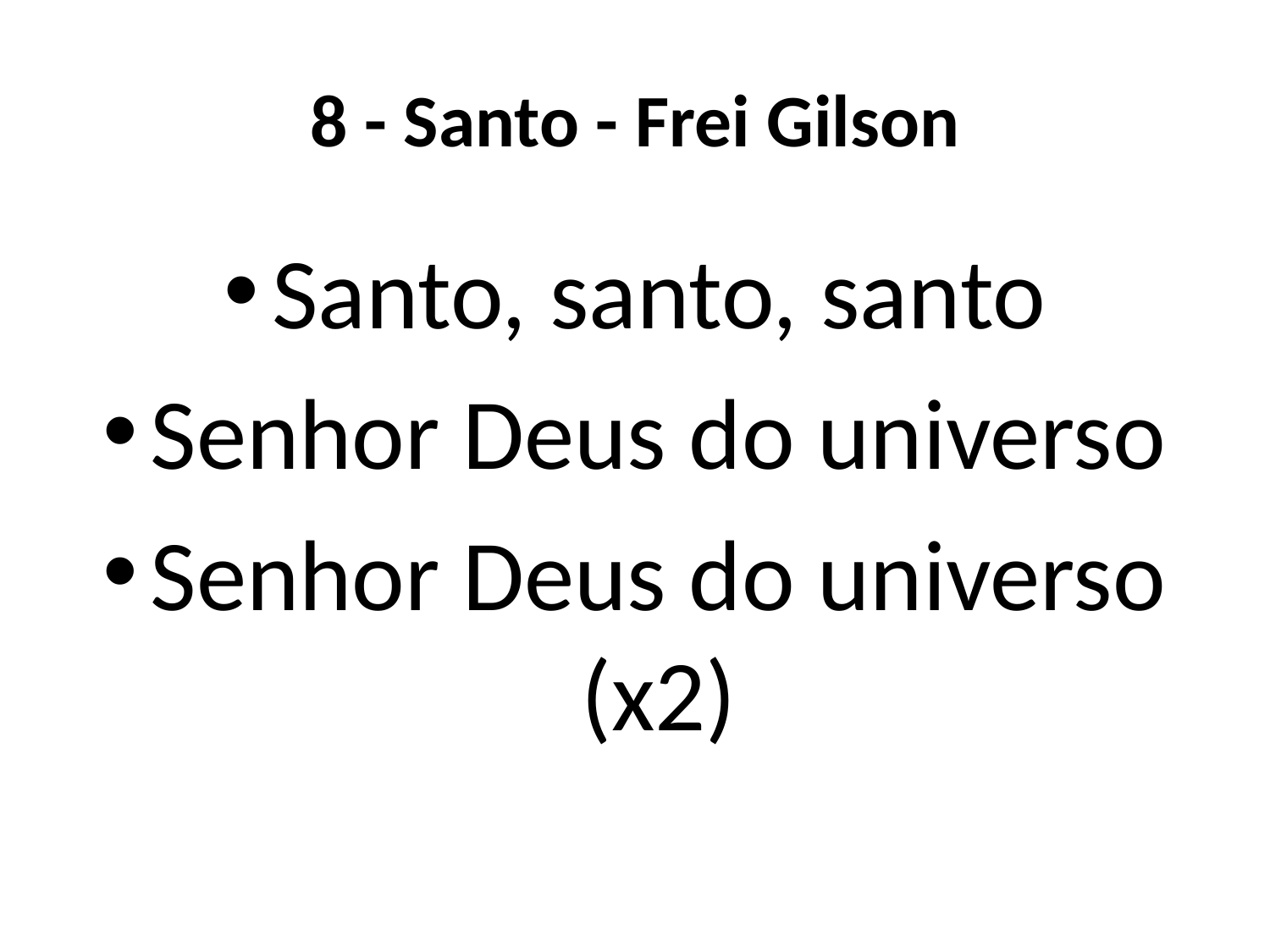

# 8 - Santo - Frei Gilson
Santo, santo, santo
Senhor Deus do universo
Senhor Deus do universo (x2)